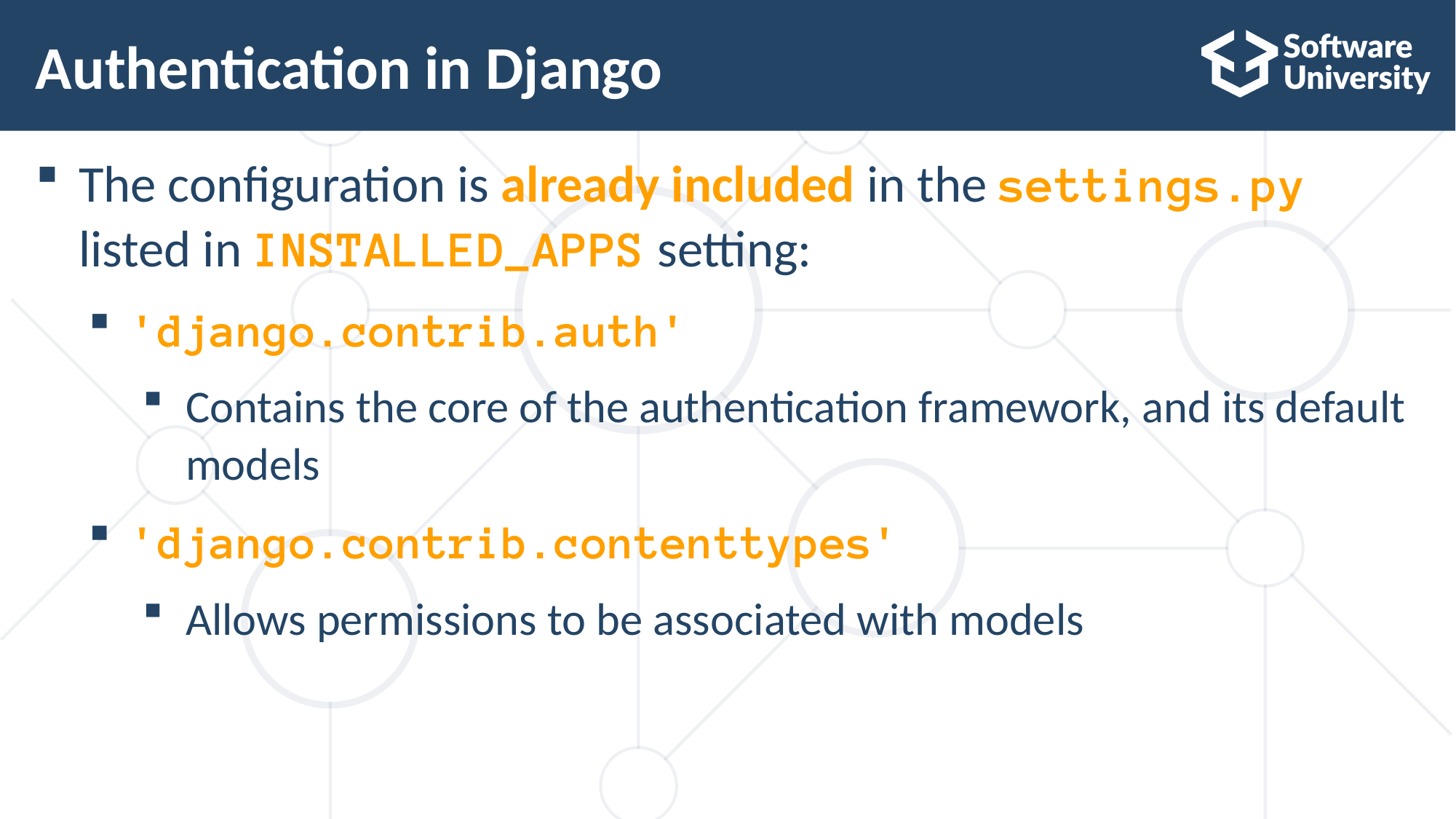

# Authentication in Django
The configuration is already included in the settings.py listed in INSTALLED_APPS setting:
'django.contrib.auth'
Contains the core of the authentication framework, and its default models
'django.contrib.contenttypes'
Allows permissions to be associated with models